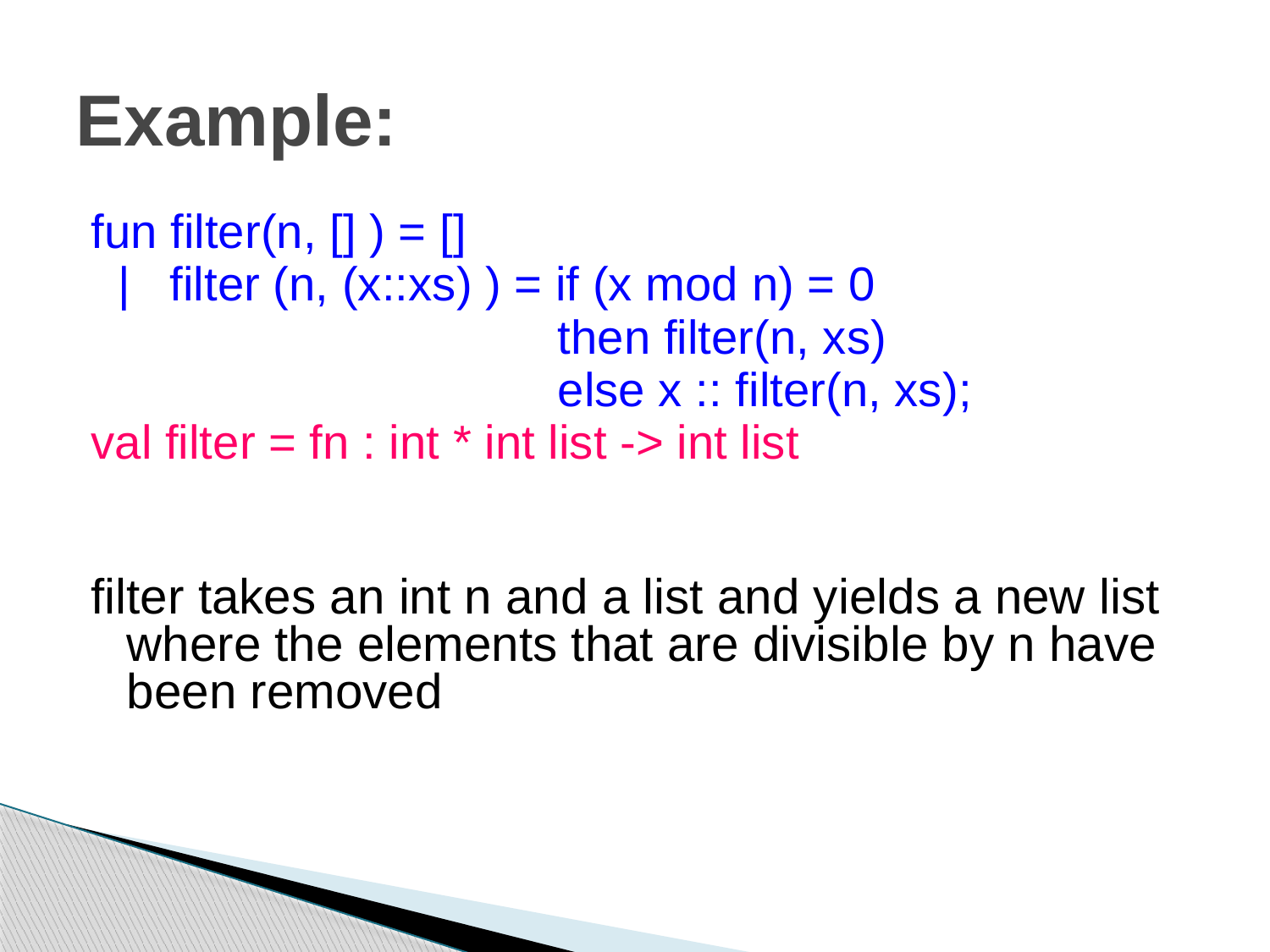

# Example:
fun filter(n, [] ) = []
  |   filter (n, (x::xs) ) = if (x mod n) = 0
                                   then filter(n, xs)
                                   else x :: filter(n, xs);
val filter = fn : int * int list -> int list

filter takes an int n and a list and yields a new list where the elements that are divisible by n have been removed